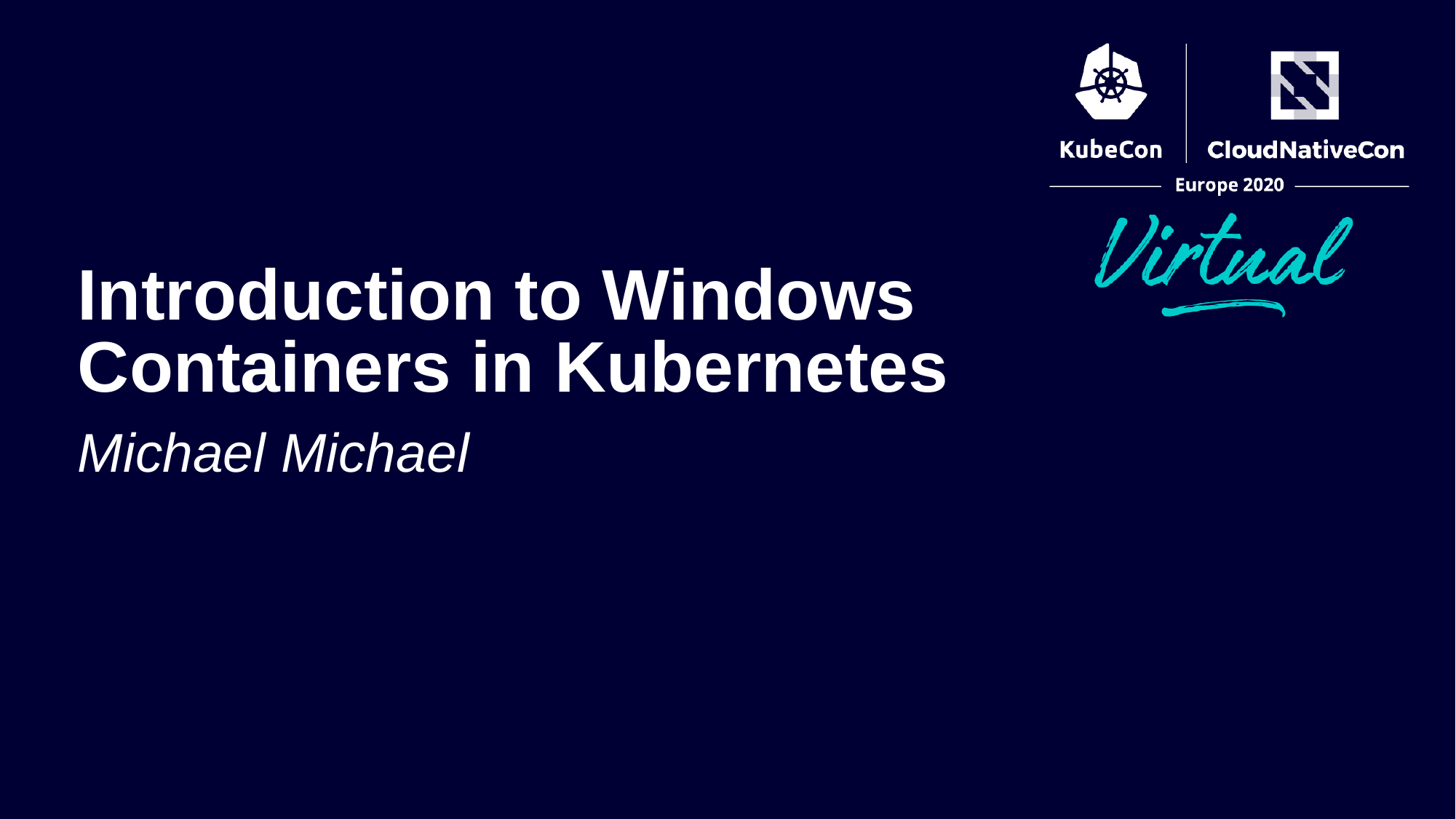

Introduction to Windows Containers in Kubernetes
Michael Michael